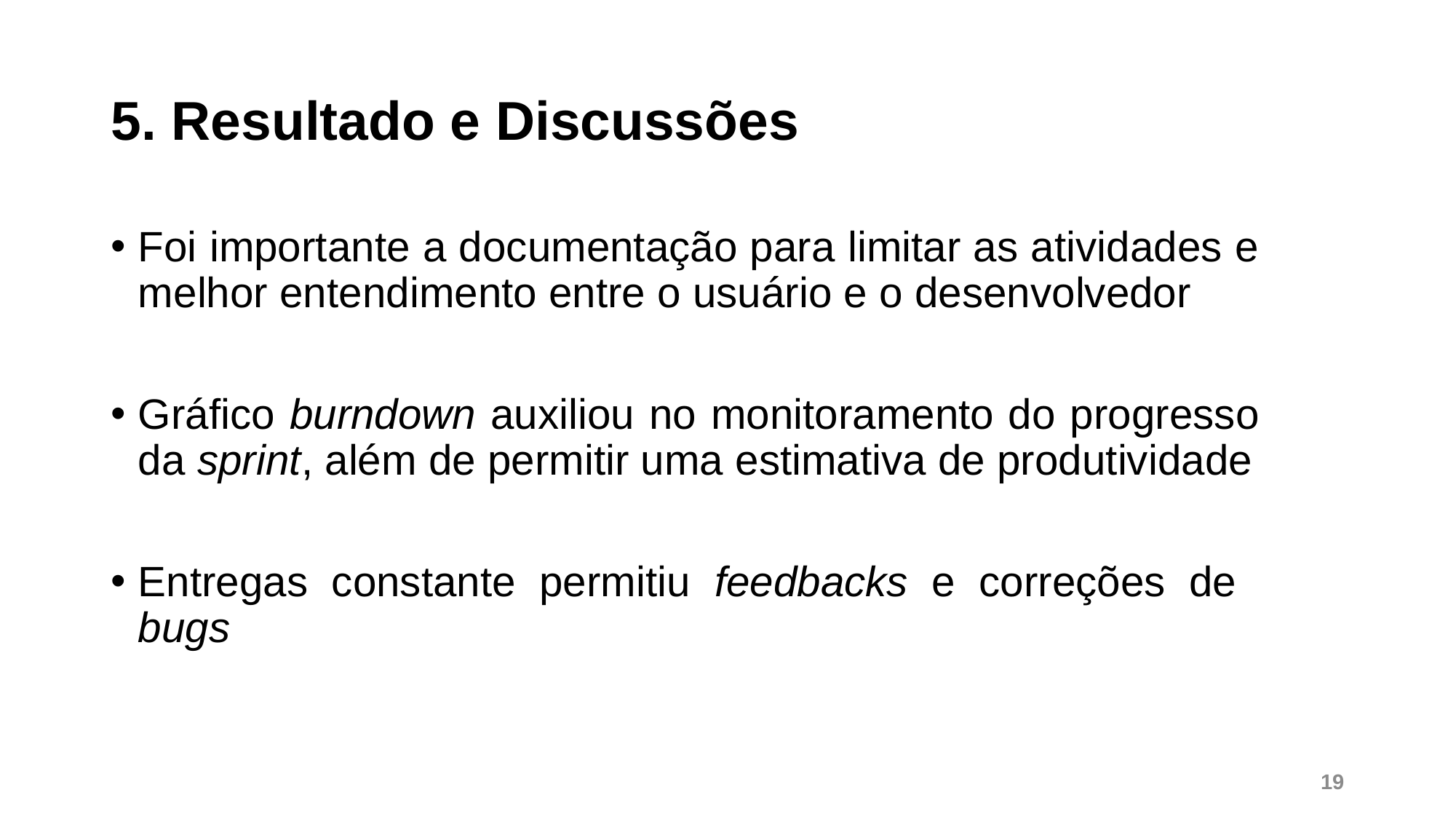

# 5. Resultado e Discussões
Foi importante a documentação para limitar as atividades e melhor entendimento entre o usuário e o desenvolvedor

Gráfico burndown auxiliou no monitoramento do progresso da sprint, além de permitir uma estimativa de produtividade

Entregas constante permitiu feedbacks e correções de  bugs
19